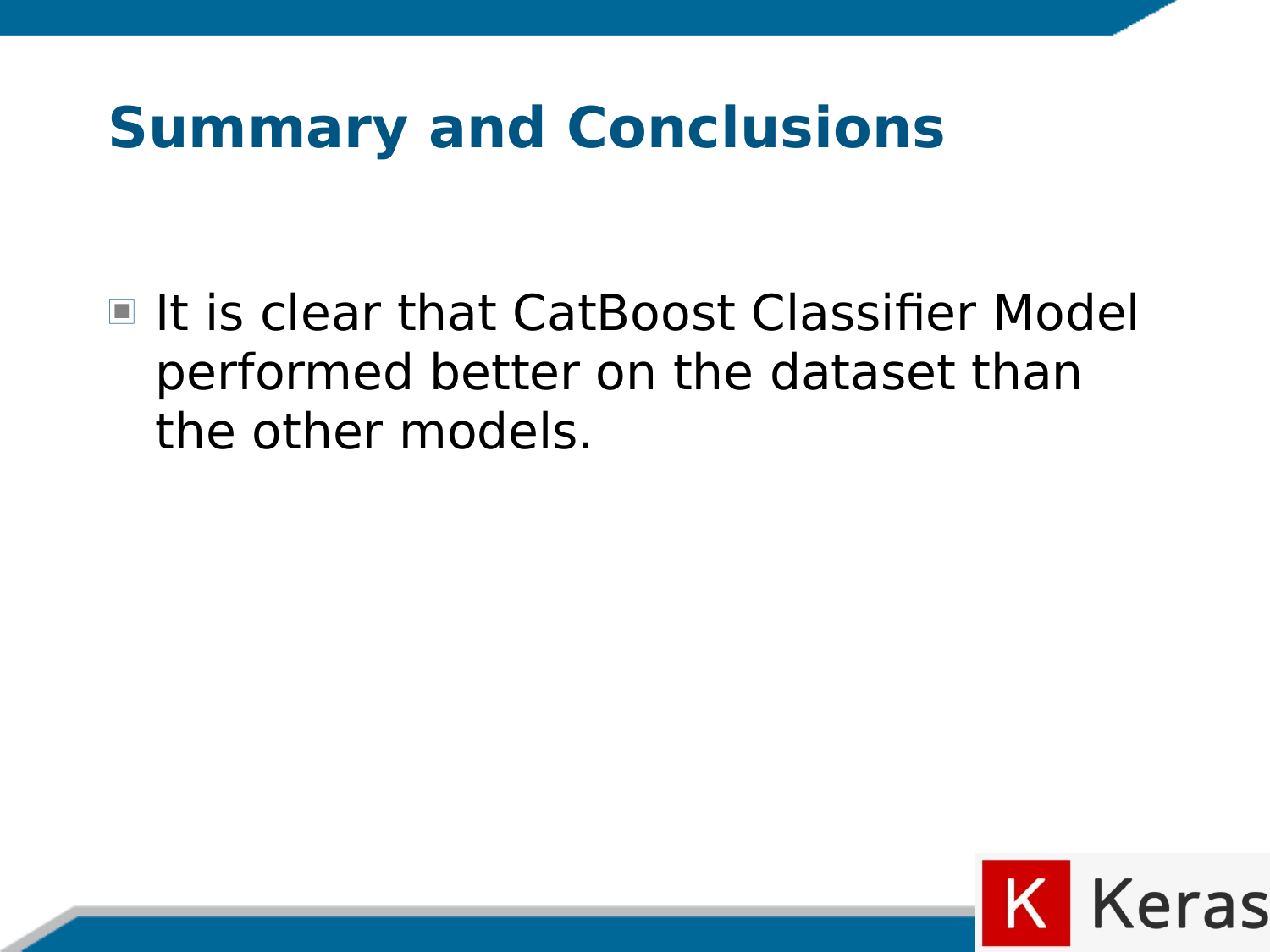

# Summary and Conclusions
It is clear that CatBoost Classifier Model performed better on the dataset than the other models.